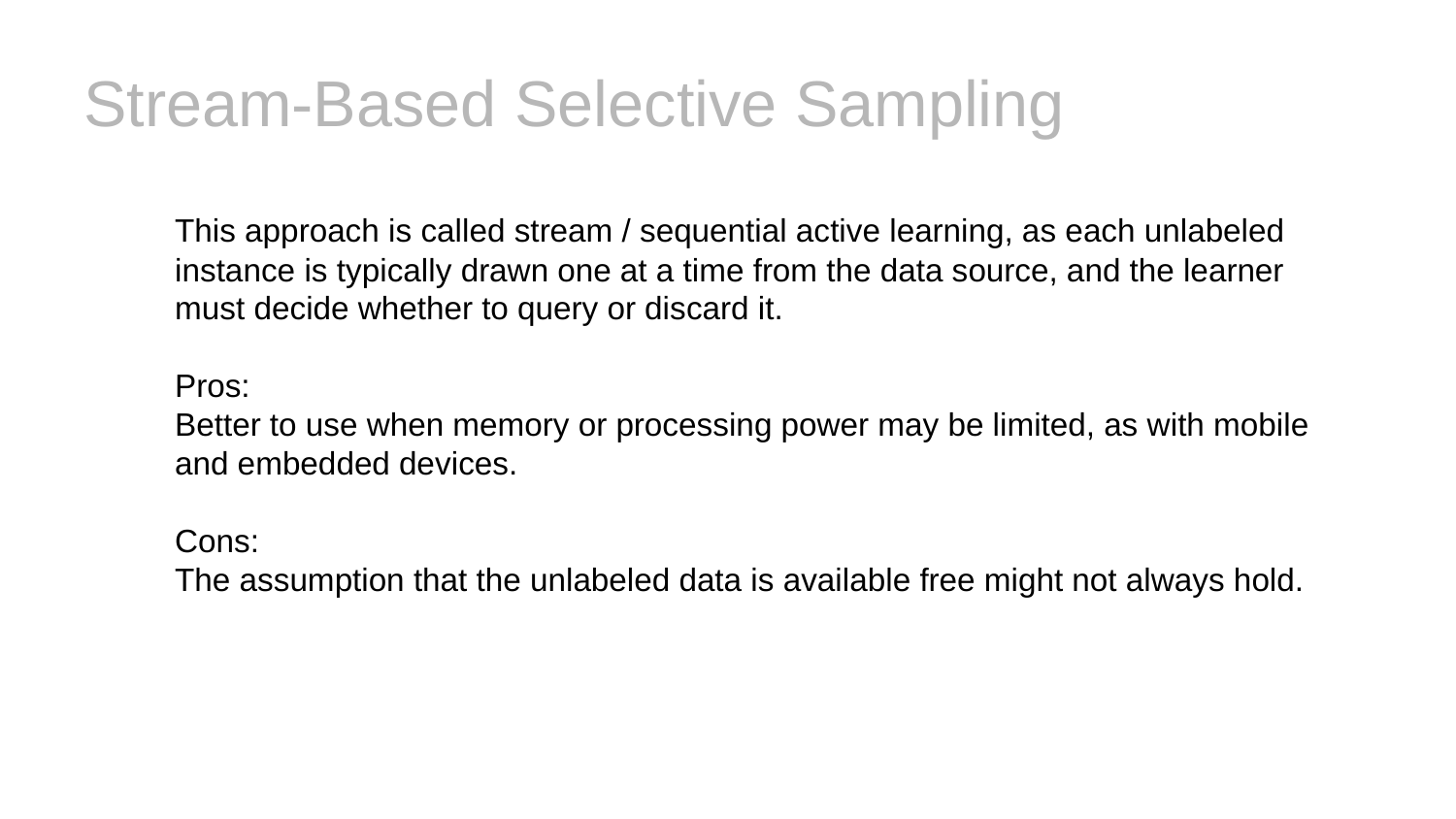

# Stream-Based Selective Sampling
This approach is called stream / sequential active learning, as each unlabeled instance is typically drawn one at a time from the data source, and the learner must decide whether to query or discard it.

Pros:
Better to use when memory or processing power may be limited, as with mobile and embedded devices.

Cons:
The assumption that the unlabeled data is available free might not always hold.